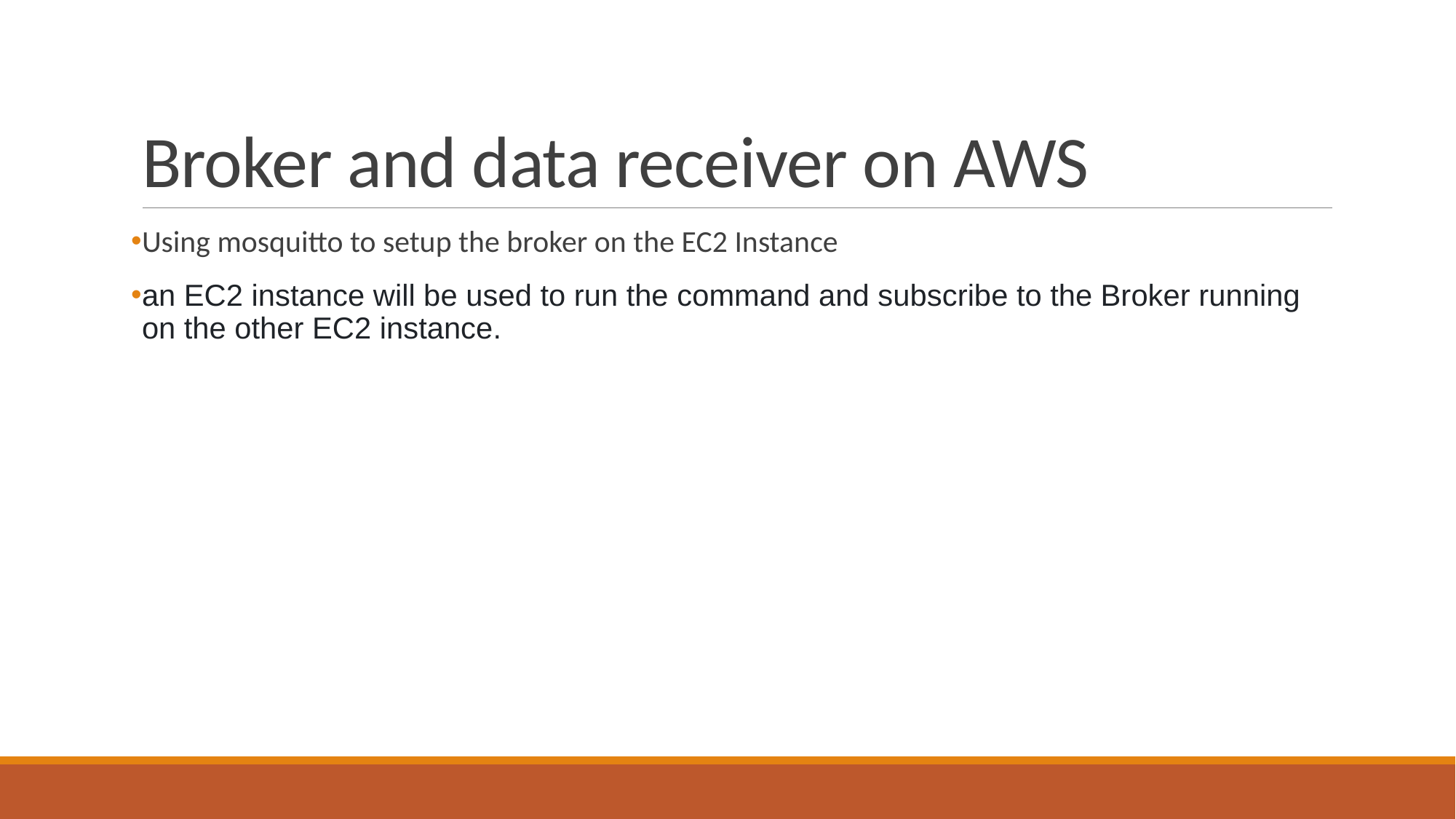

# Broker and data receiver on AWS
Using mosquitto to setup the broker on the EC2 Instance
an EC2 instance will be used to run the command and subscribe to the Broker running on the other EC2 instance.